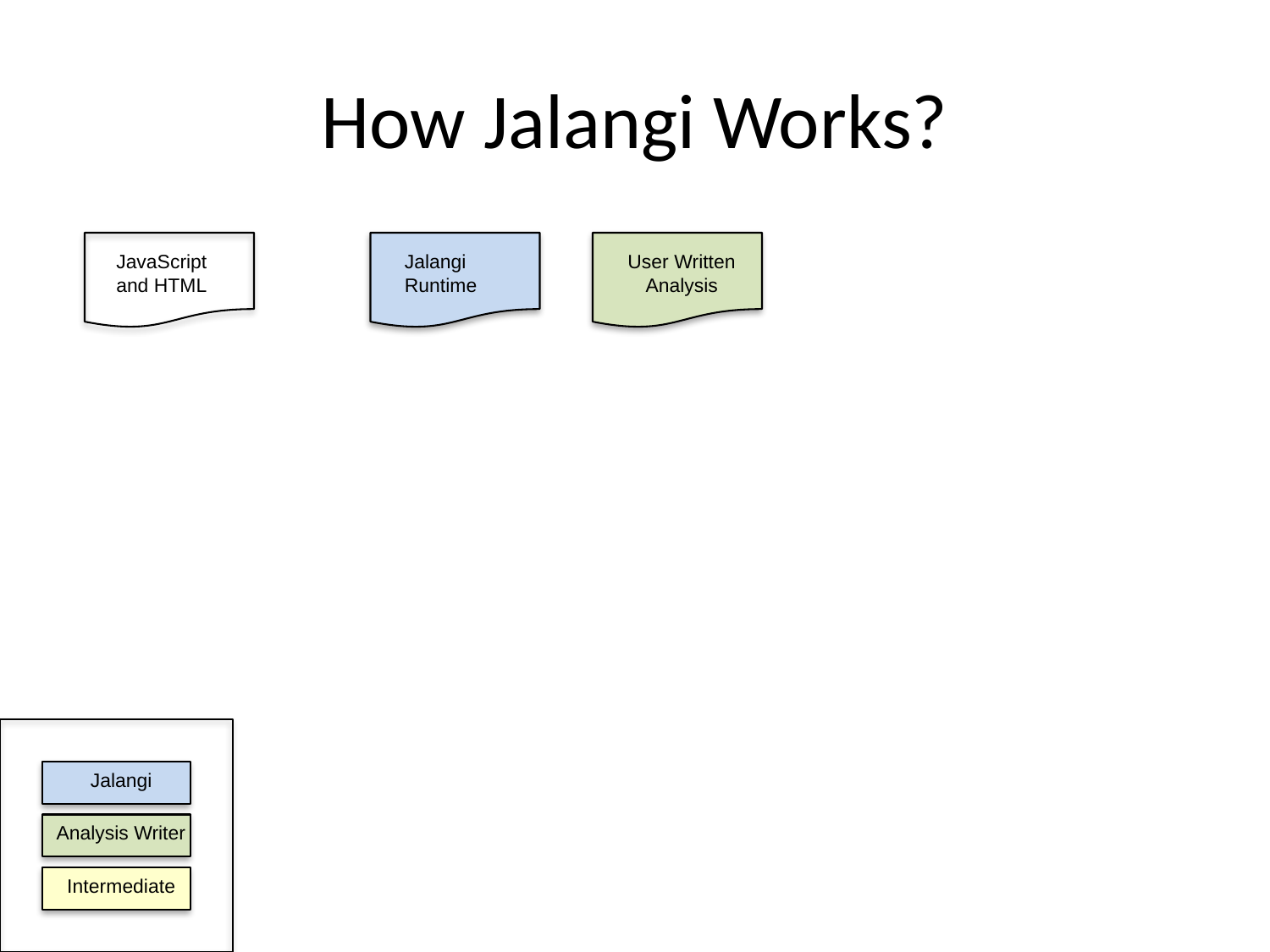

# How Jalangi Works?

JavaScript
and HTML
Jalangi
Runtime
User Written
Analysis

Jalangi

Analysis Writer

Intermediate